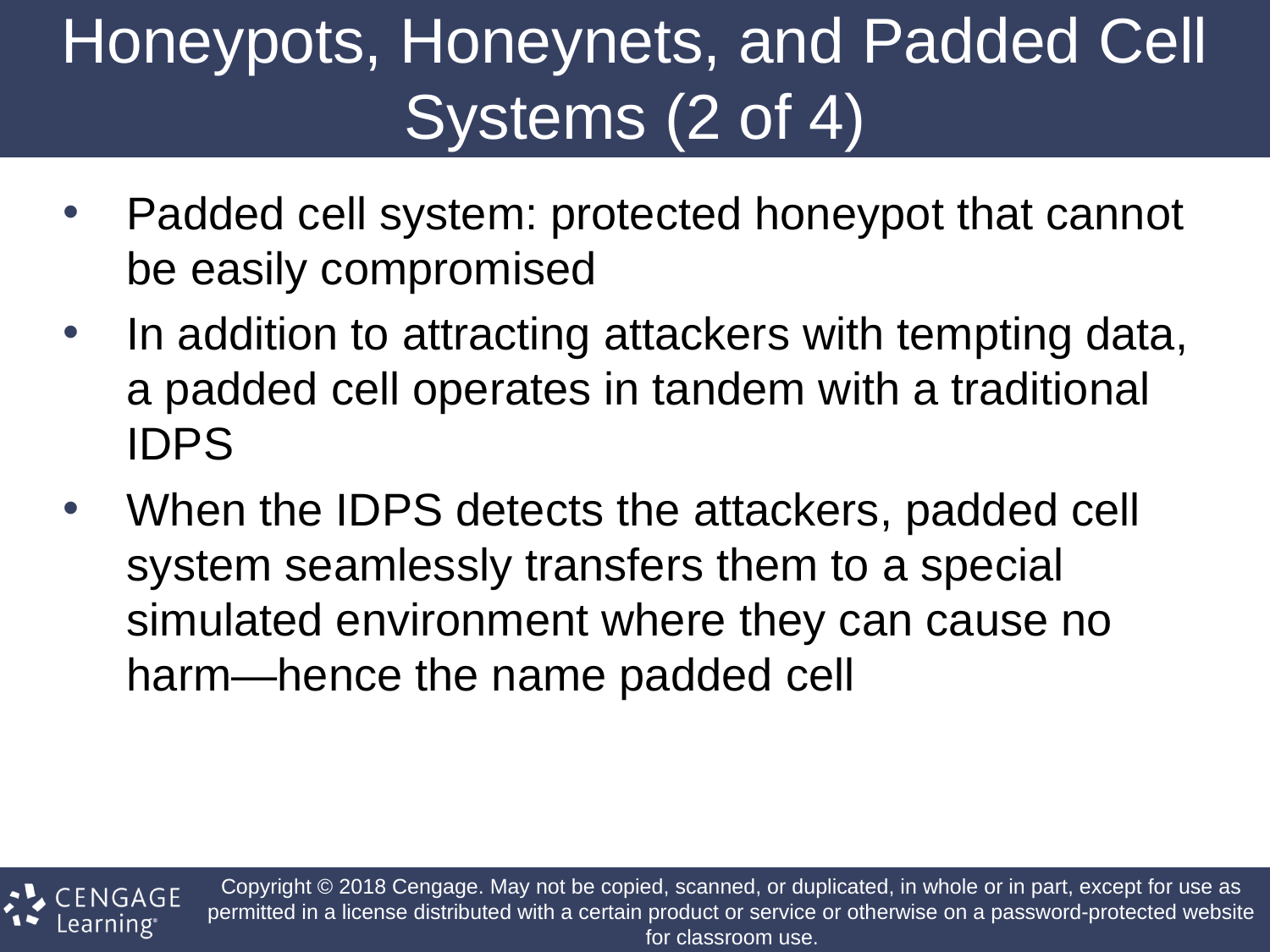

# Honeypots, Honeynets, and Padded Cell Systems (2 of 4)
Padded cell system: protected honeypot that cannot be easily compromised
In addition to attracting attackers with tempting data, a padded cell operates in tandem with a traditional IDPS
When the IDPS detects the attackers, padded cell system seamlessly transfers them to a special simulated environment where they can cause no harm—hence the name padded cell